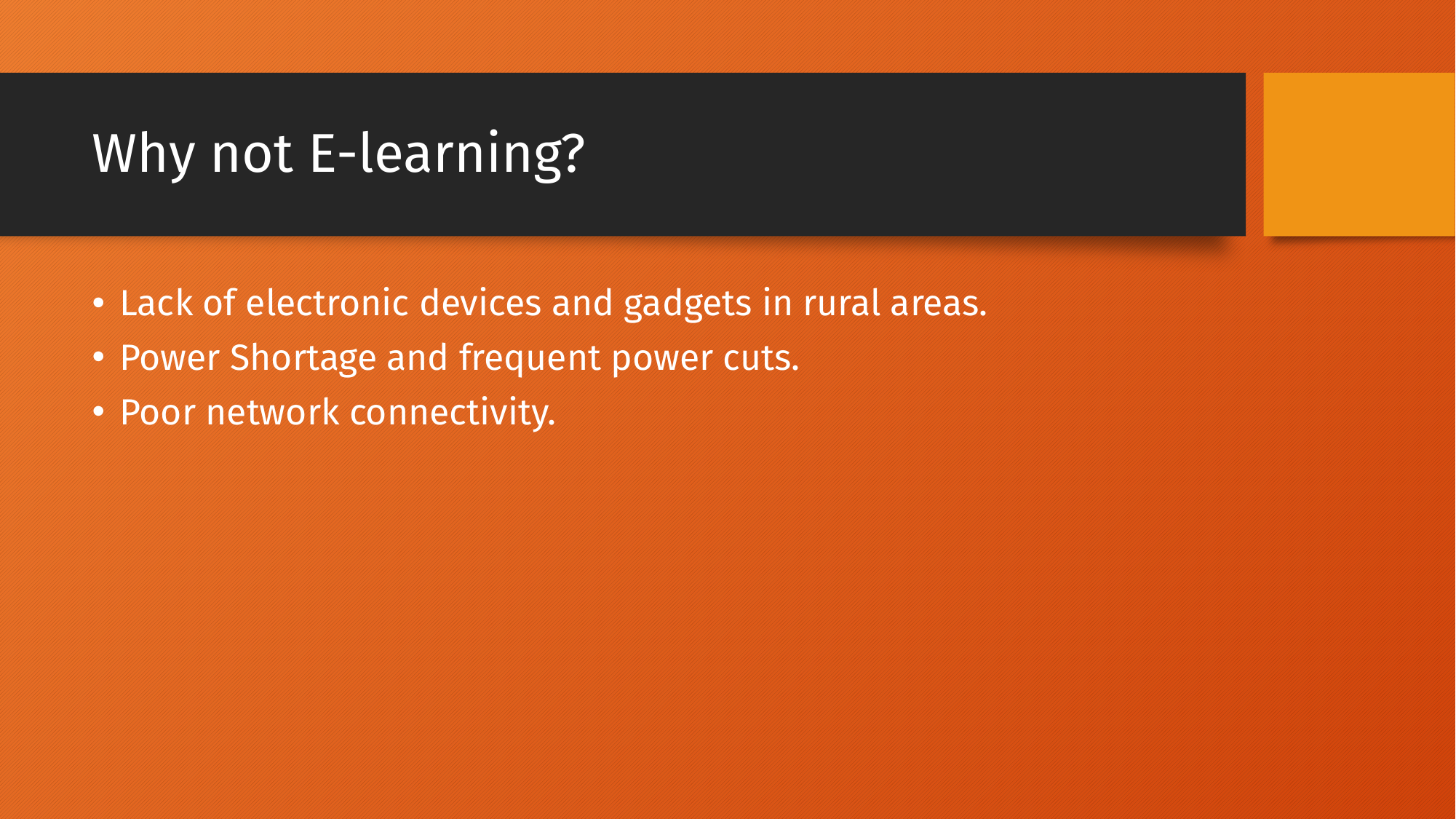

# Why not E-learning?
Lack of electronic devices and gadgets in rural areas.
Power Shortage and frequent power cuts.
Poor network connectivity.